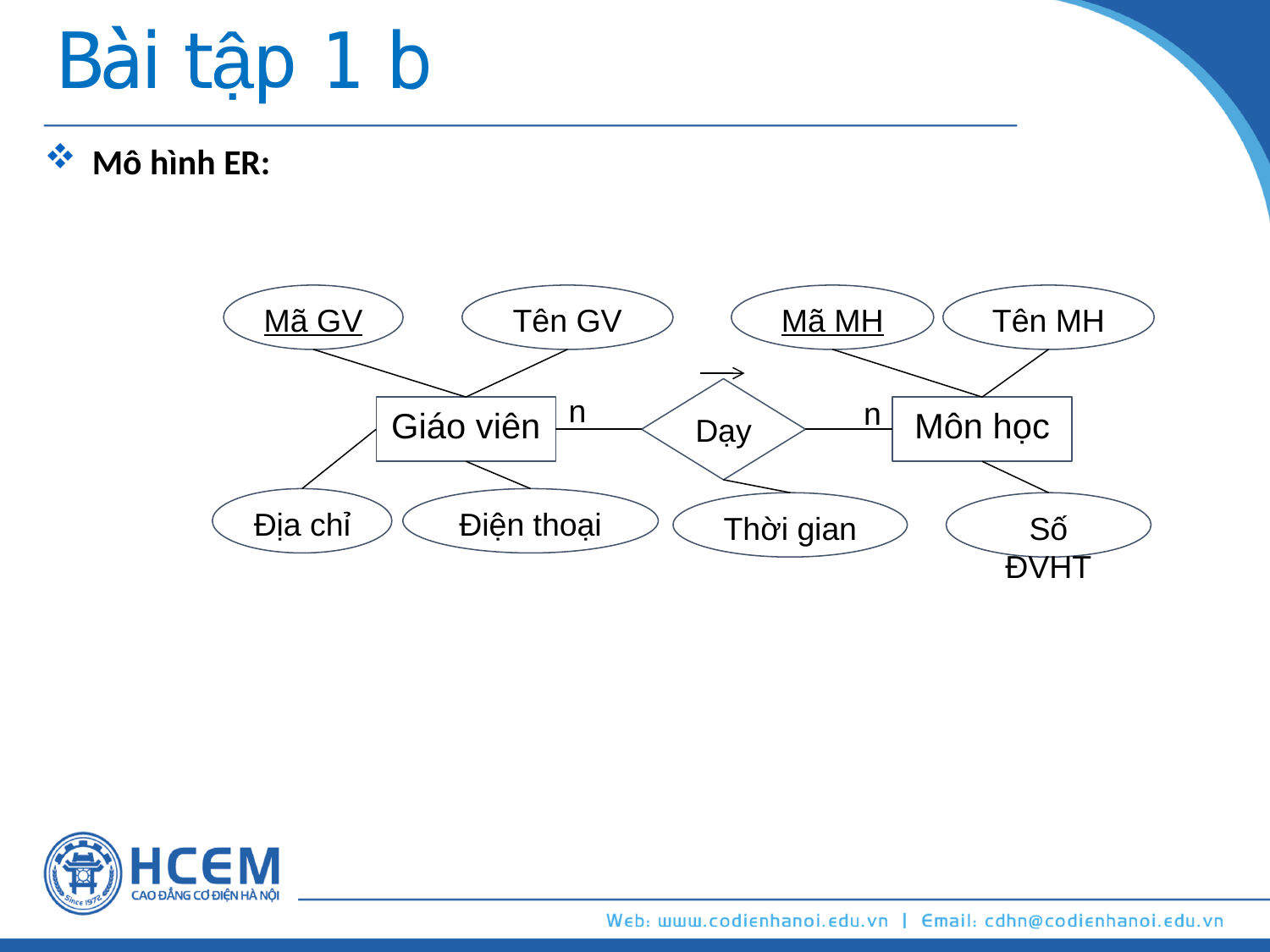

# Bài tập 1 b
Mô hình ER:

Mã GV
Tên GV
Mã MH
Tên MH
Dạy
n
n
Giáo viên
Môn học
Địa chỉ
Điện thoại
Số ĐVHT
Thời gian